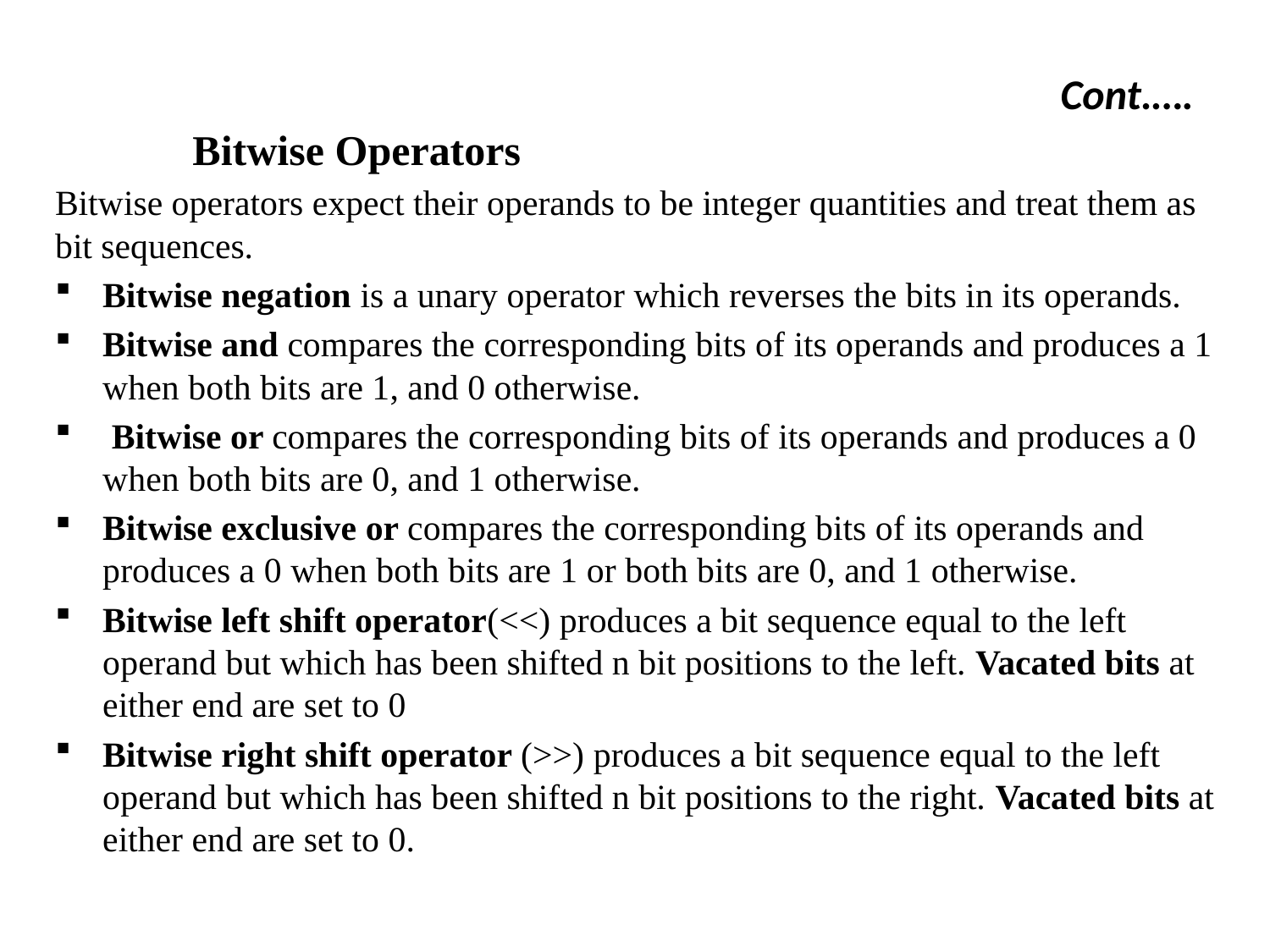

# Cont.….
 Bitwise Operators
Bitwise operators expect their operands to be integer quantities and treat them as bit sequences.
Bitwise negation is a unary operator which reverses the bits in its operands.
Bitwise and compares the corresponding bits of its operands and produces a 1 when both bits are 1, and 0 otherwise.
 Bitwise or compares the corresponding bits of its operands and produces a 0 when both bits are 0, and 1 otherwise.
Bitwise exclusive or compares the corresponding bits of its operands and produces a 0 when both bits are 1 or both bits are 0, and 1 otherwise.
Bitwise left shift operator(<<) produces a bit sequence equal to the left operand but which has been shifted n bit positions to the left. Vacated bits at either end are set to 0
Bitwise right shift operator (>>) produces a bit sequence equal to the left operand but which has been shifted n bit positions to the right. Vacated bits at either end are set to 0.